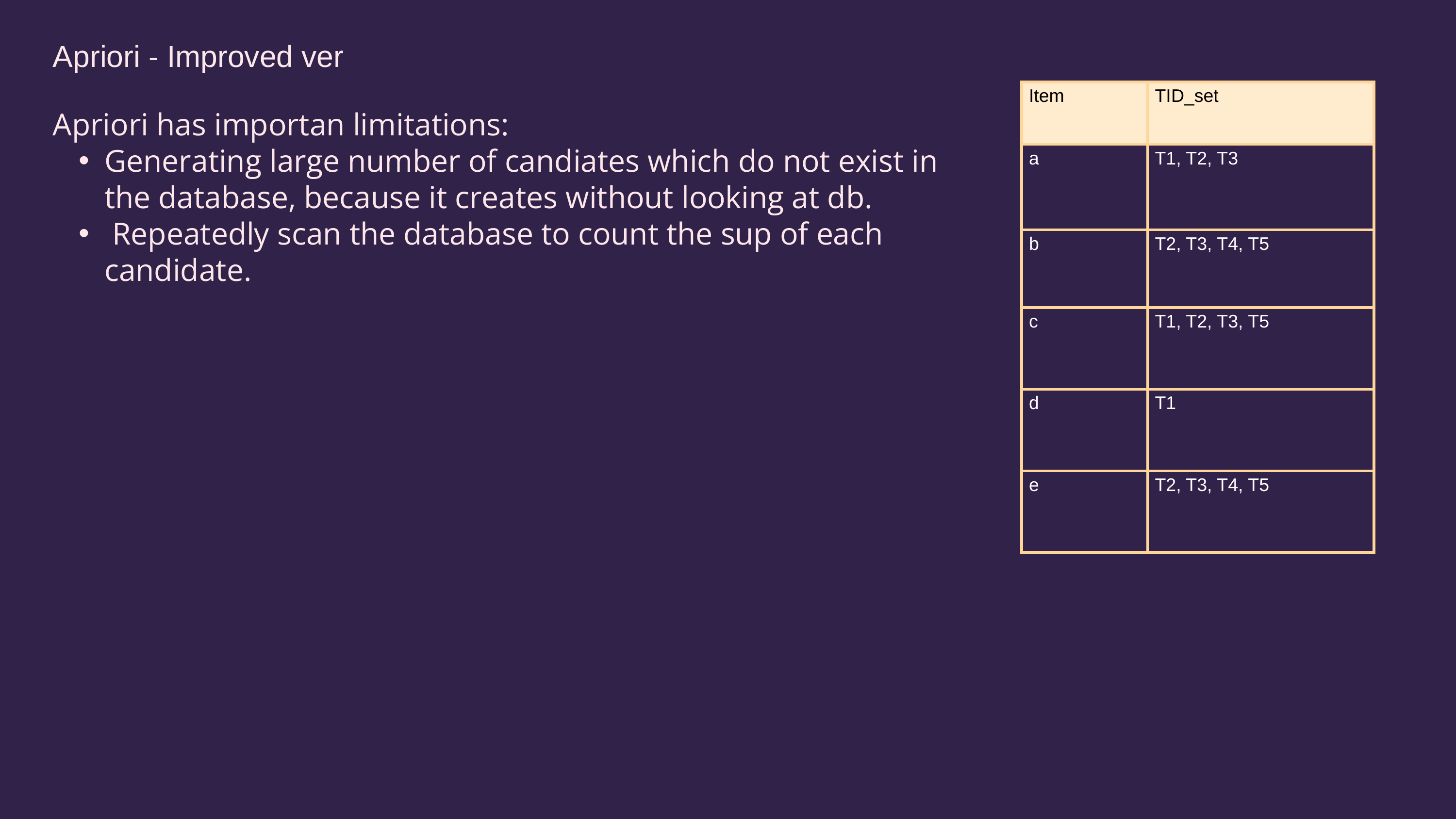

Apriori - Improved ver
| Item | TID\_set |
| --- | --- |
| a | T1, T2, T3 |
| b | T2, T3, T4, T5 |
| c | T1, T2, T3, T5 |
| d | T1 |
| e | T2, T3, T4, T5 |
Apriori has importan limitations:
Generating large number of candiates which do not exist in the database, because it creates without looking at db.
 Repeatedly scan the database to count the sup of each candidate.